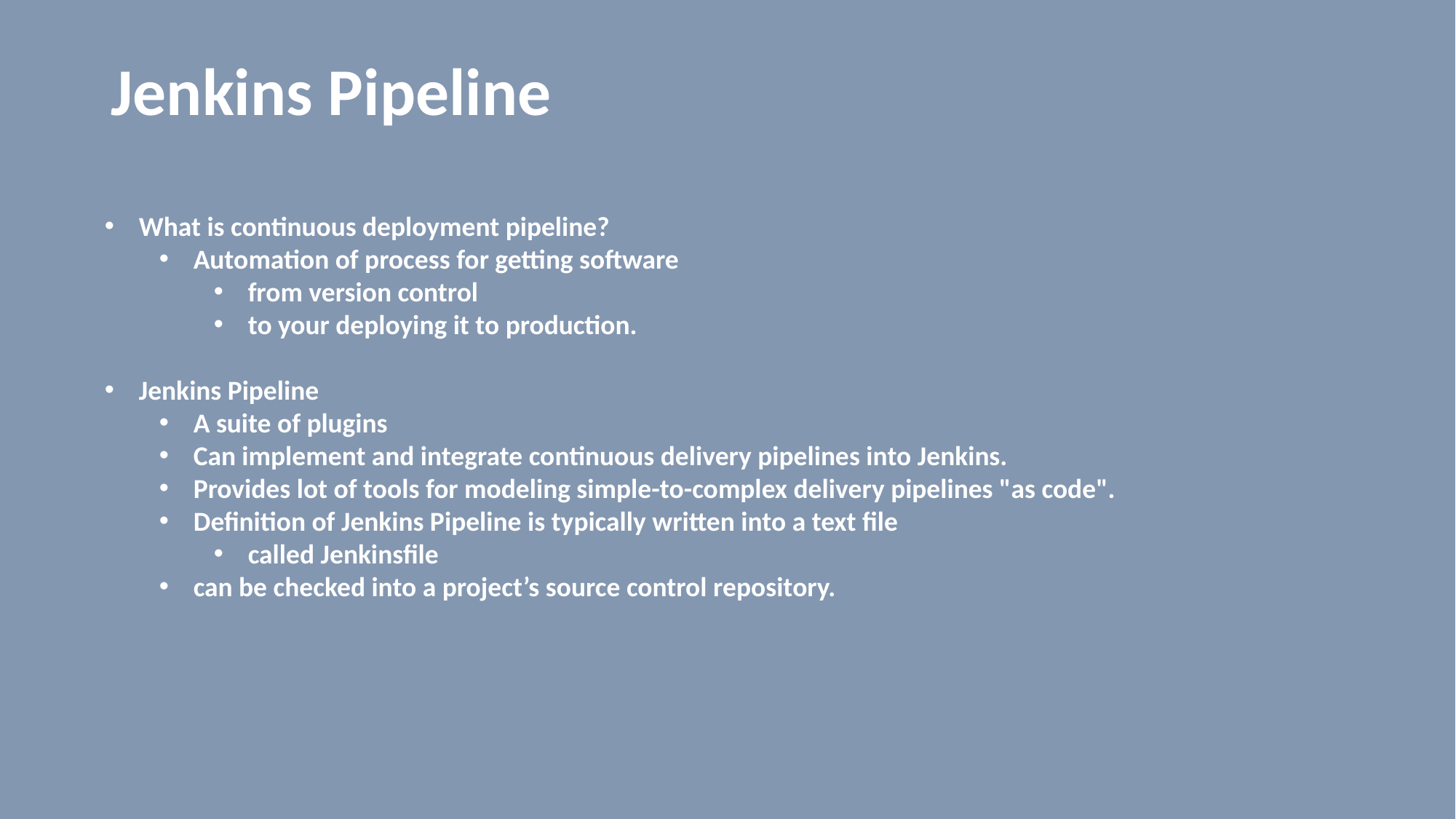

# Jenkins Pipeline
What is continuous deployment pipeline?
Automation of process for getting software
from version control
to your deploying it to production.

Jenkins Pipeline
A suite of plugins
Can implement and integrate continuous delivery pipelines into Jenkins.
Provides lot of tools for modeling simple-to-complex delivery pipelines "as code".
Definition of Jenkins Pipeline is typically written into a text file
called Jenkinsfile
can be checked into a project’s source control repository.